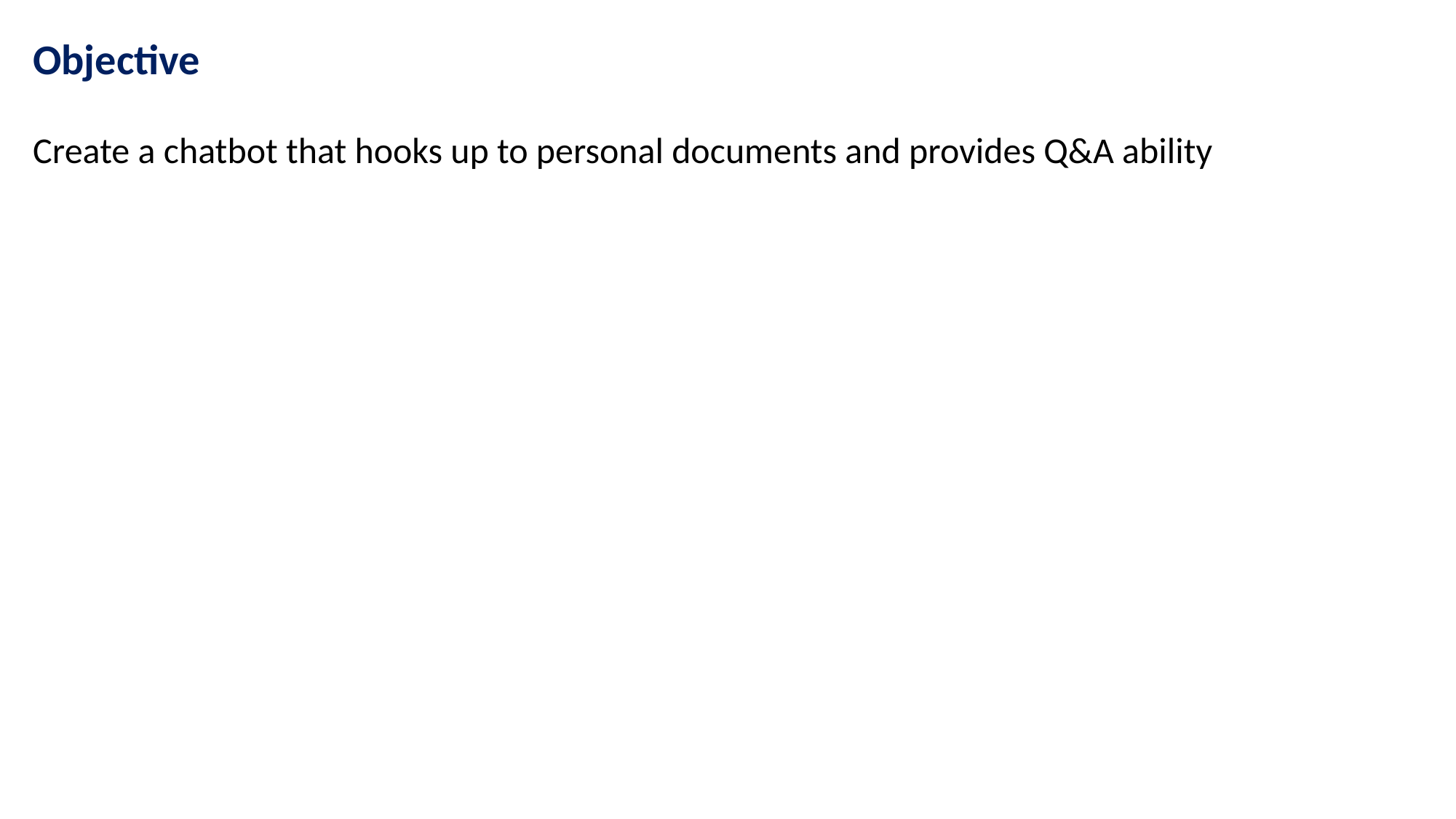

Objective

Create a chatbot that hooks up to personal documents and provides Q&A ability